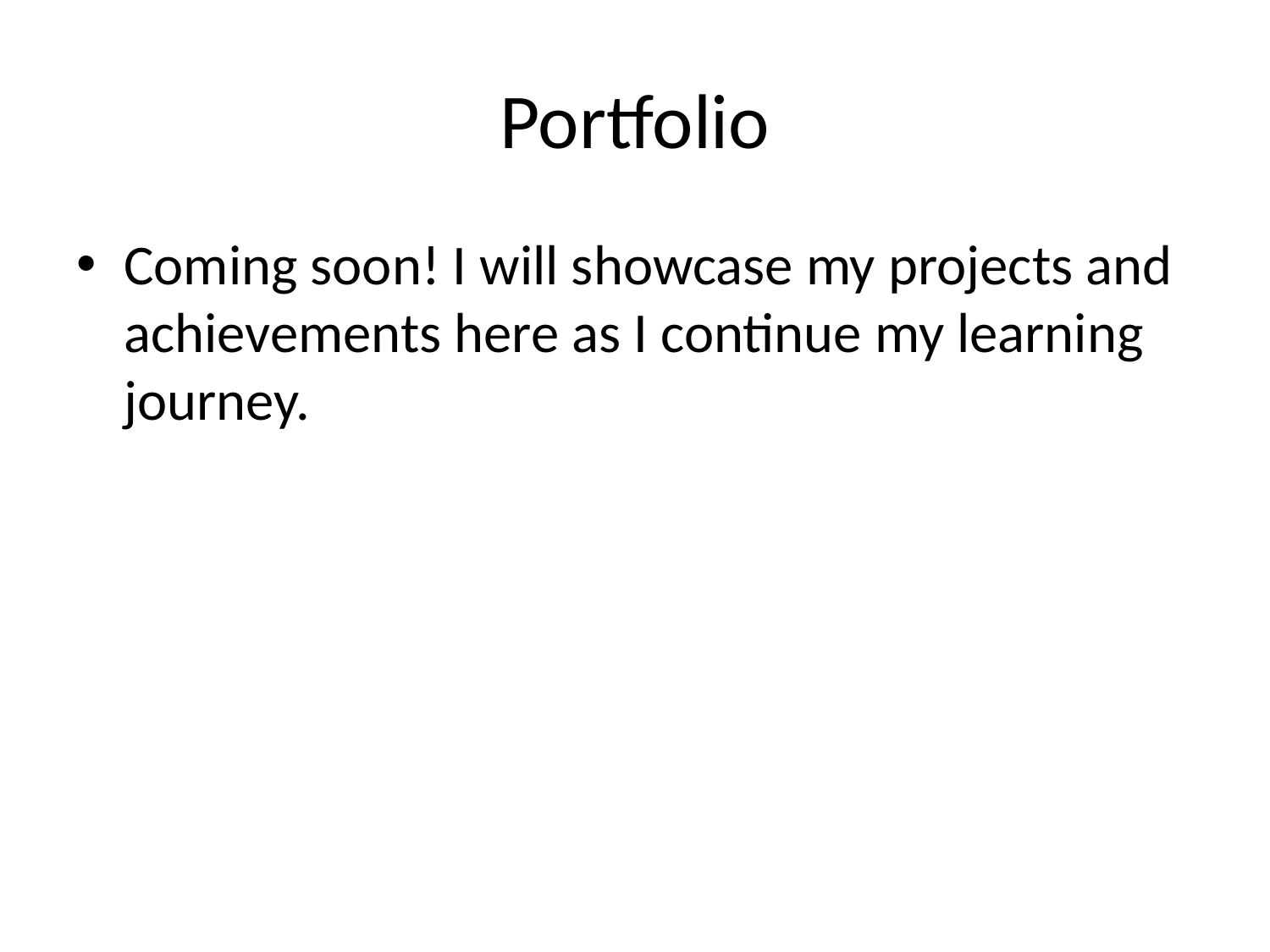

# Portfolio
Coming soon! I will showcase my projects and achievements here as I continue my learning journey.